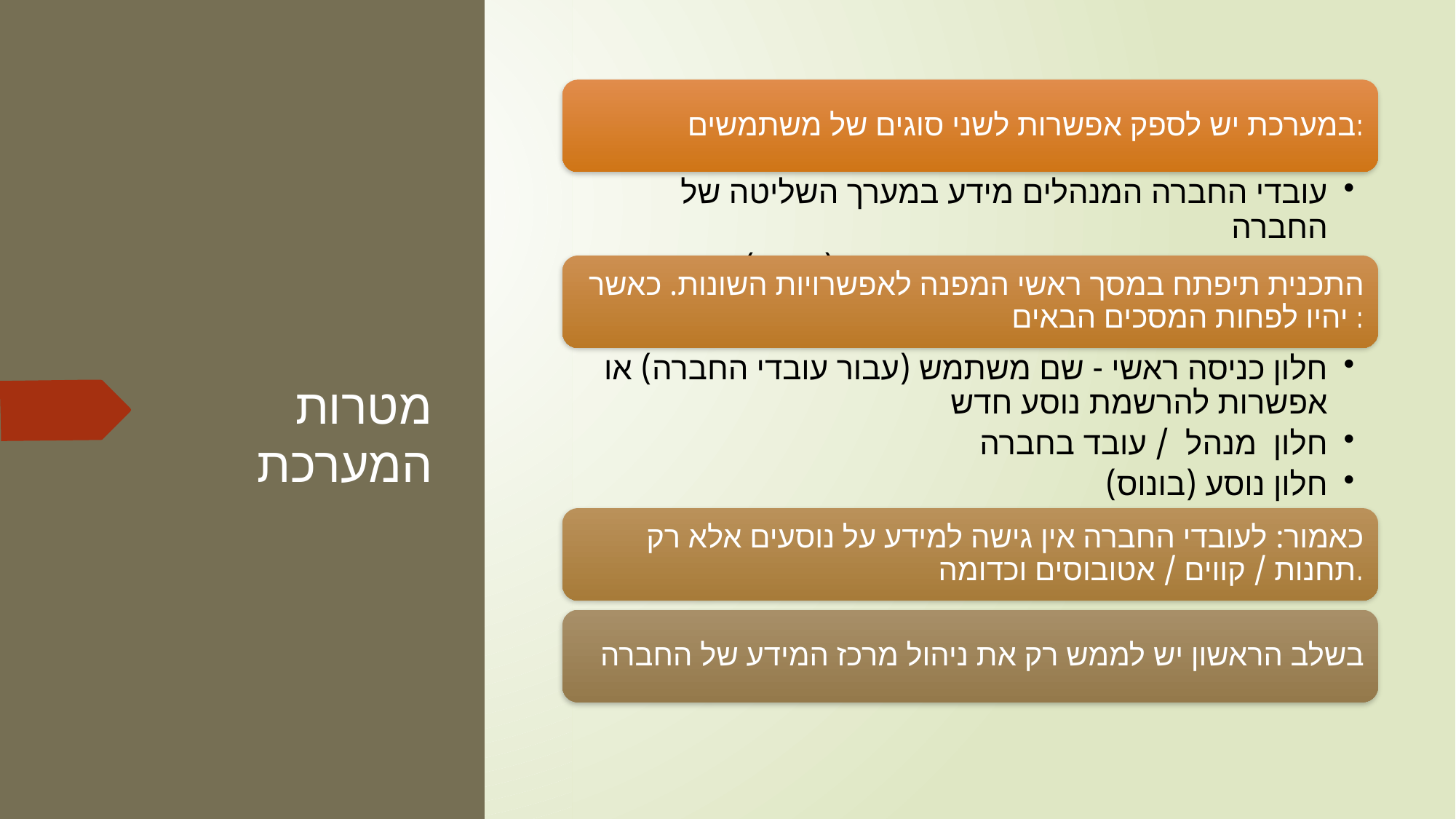

במערכת יש לספק אפשרות לשני סוגים של משתמשים:
עובדי החברה המנהלים מידע במערך השליטה של החברה
נוסעים המשתמשים במערך ההיסעים (בונוס)
התכנית תיפתח במסך ראשי המפנה לאפשרויות השונות. כאשר יהיו לפחות המסכים הבאים :
חלון כניסה ראשי - שם משתמש (עבור עובדי החברה) או אפשרות להרשמת נוסע חדש
חלון  מנהל  / עובד בחברה
חלון נוסע (בונוס)
כאמור: לעובדי החברה אין גישה למידע על נוסעים אלא רק תחנות / קווים / אטובוסים וכדומה.
בשלב הראשון יש לממש רק את ניהול מרכז המידע של החברה
# מטרות המערכת